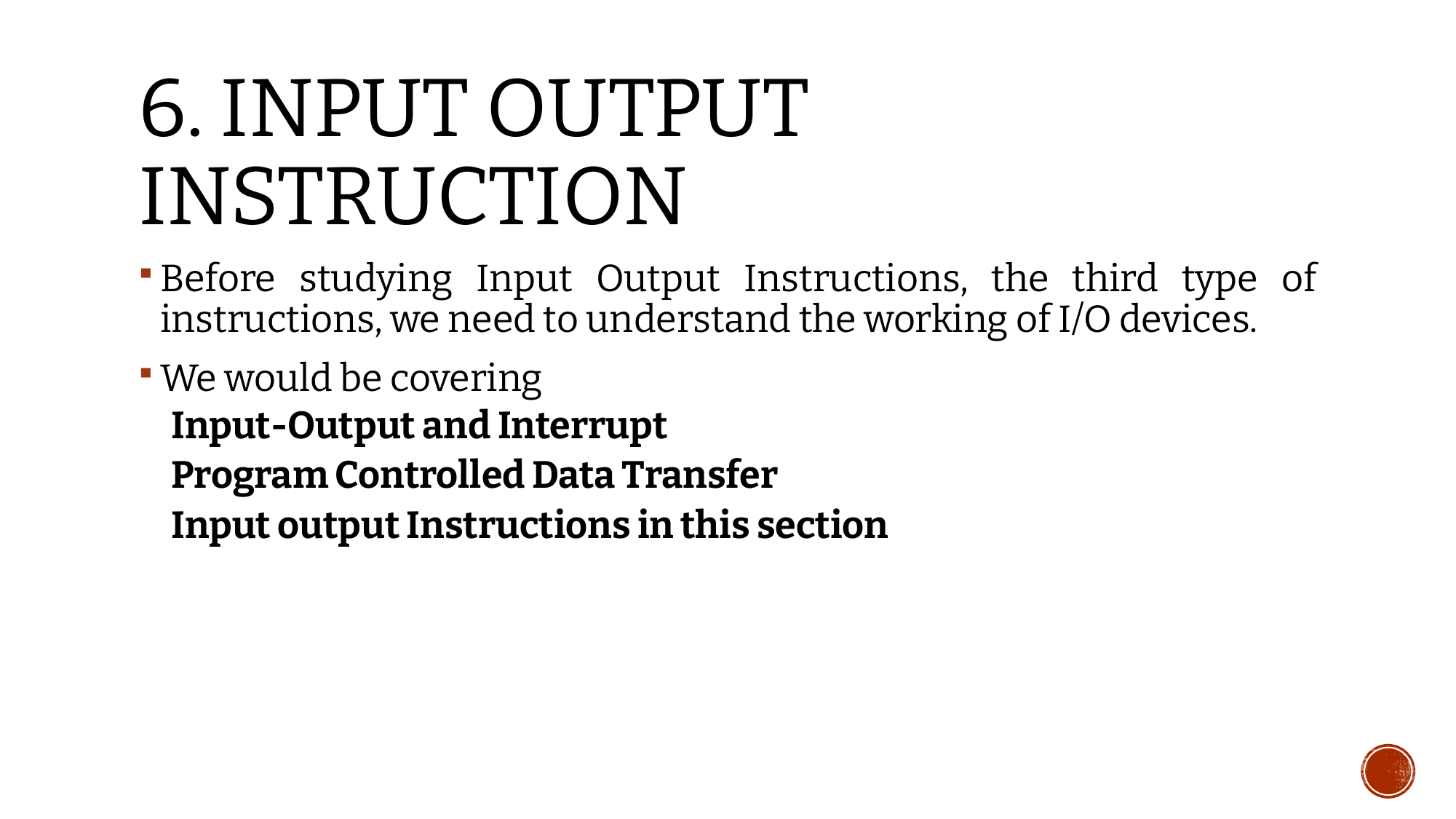

# 6. Input Output Instruction
Before studying Input Output Instructions, the third type of instructions, we need to understand the working of I/O devices.
We would be covering
Input-Output and Interrupt
Program Controlled Data Transfer
Input output Instructions in this section